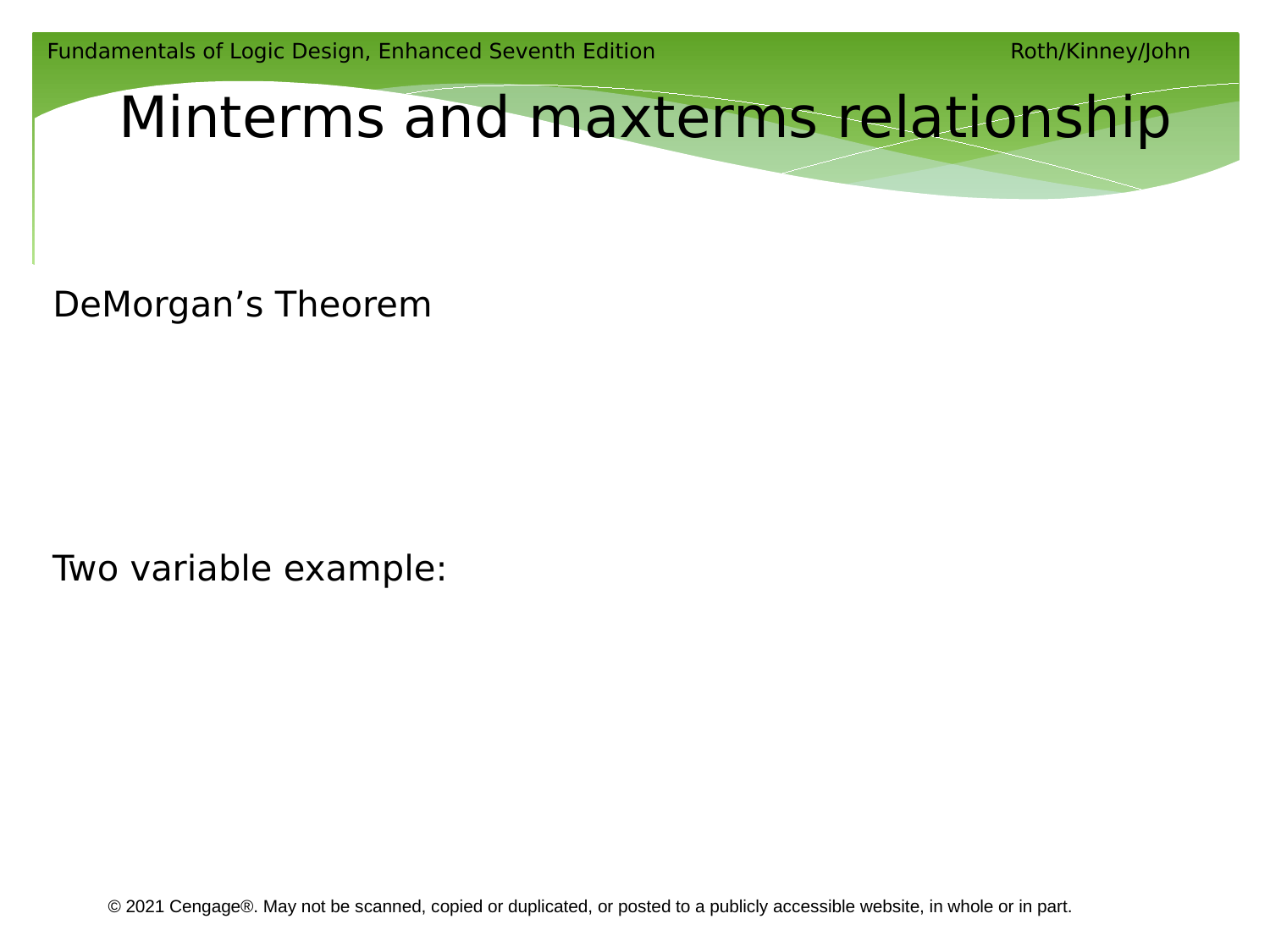

# Minterms and maxterms relationship
DeMorgan’s Theorem
Two variable example: